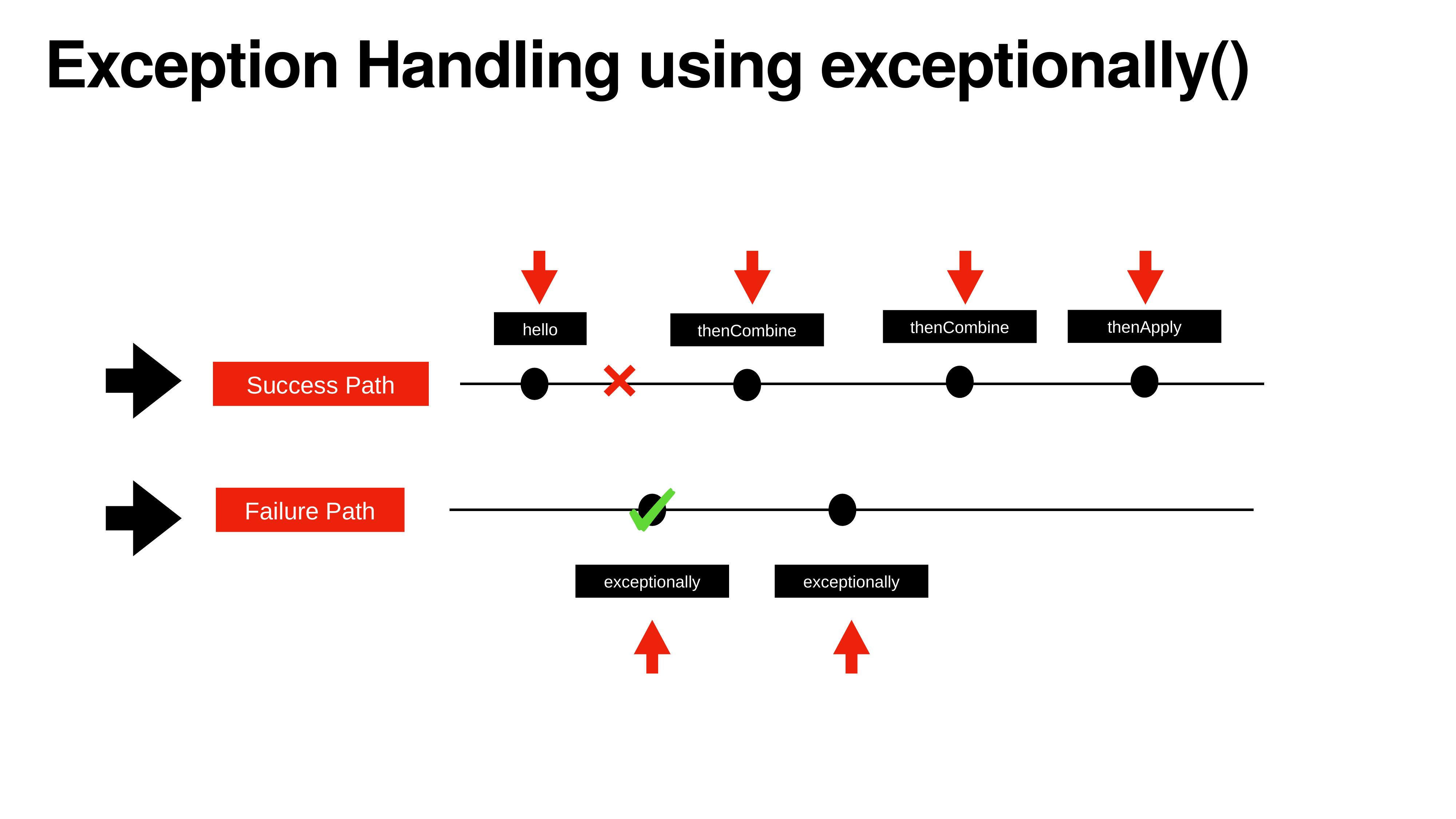

# Exception Handling using exceptionally()

thenApply
thenCombine
hello
thenCombine

Success Path

Failure Path

exceptionally
exceptionally